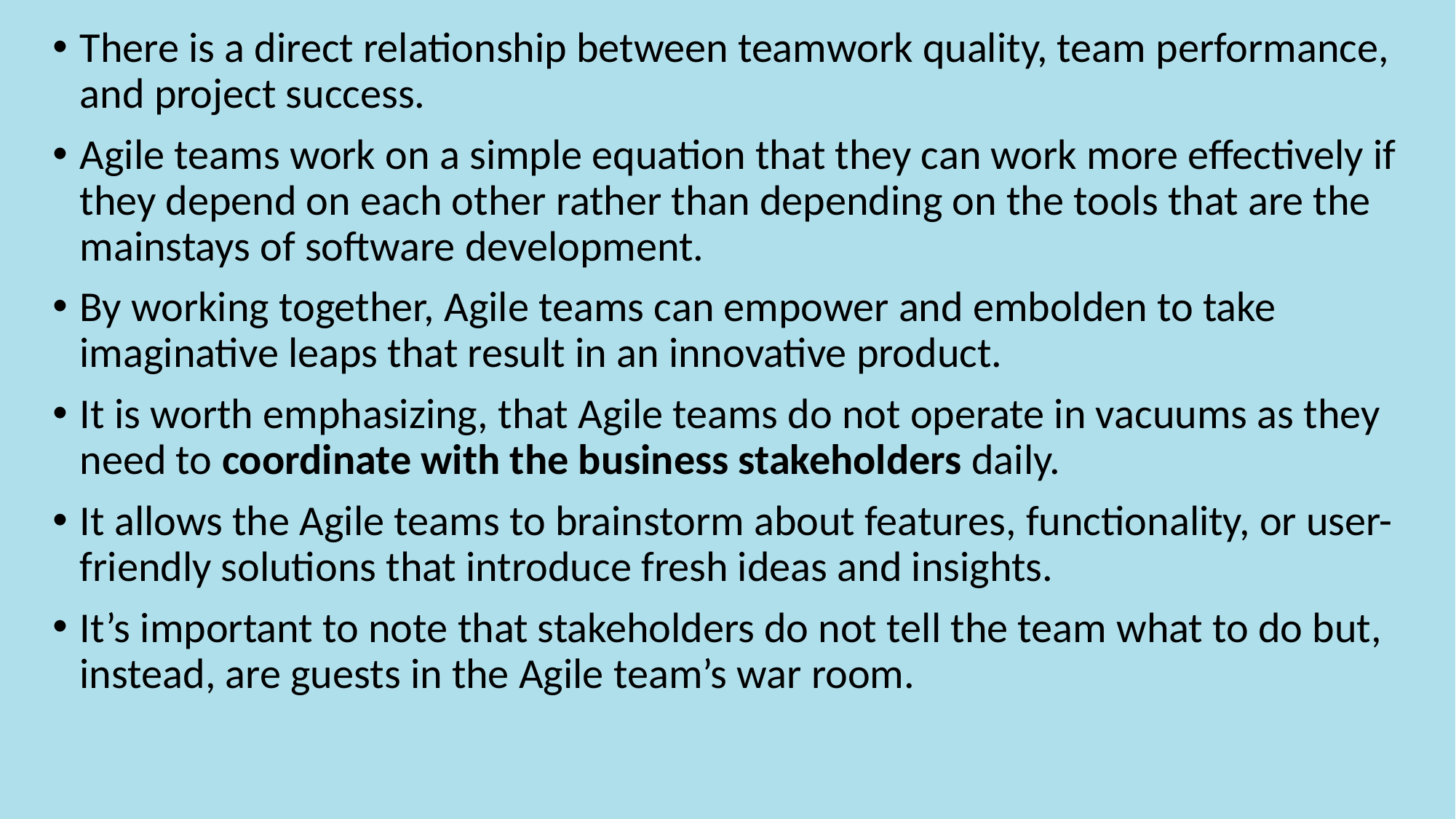

There is a direct relationship between teamwork quality, team performance, and project success.
Agile teams work on a simple equation that they can work more effectively if they depend on each other rather than depending on the tools that are the mainstays of software development.
By working together, Agile teams can empower and embolden to take imaginative leaps that result in an innovative product.
It is worth emphasizing, that Agile teams do not operate in vacuums as they need to coordinate with the business stakeholders daily.
It allows the Agile teams to brainstorm about features, functionality, or user-friendly solutions that introduce fresh ideas and insights.
It’s important to note that stakeholders do not tell the team what to do but, instead, are guests in the Agile team’s war room.